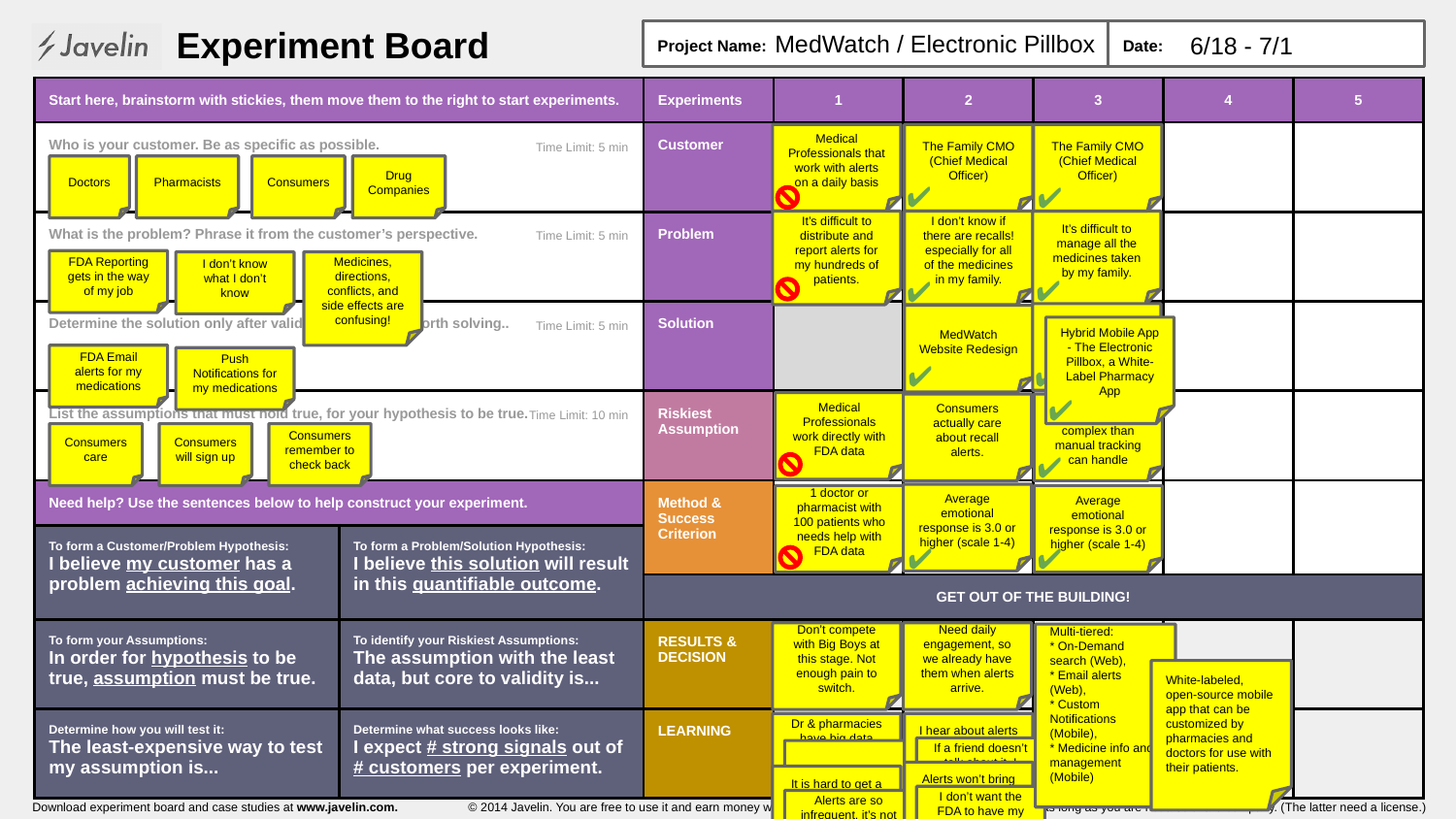

# MedWatch / Electronic Pillbox
6/18 - 7/1
Medical Professionals that work with alerts on a daily basis
The Family CMO (Chief Medical Officer)
The Family CMO (Chief Medical Officer)
Doctors
Pharmacists
Consumers
Drug Companies
✔
✔

It’s difficult to distribute and report alerts for my hundreds of patients.
I don’t know if there are recalls! especially for all of the medicines in my family.
It’s difficult to manage all the medicines taken by my family.
FDA Reporting gets in the way of my job
I don’t know what I don’t know
Medicines, directions, conflicts, and side effects are confusing!
✔
✔

MedWatch Website Redesign
MedWatch Website Redesign
Hybrid Mobile App - The Electronic Pillbox, a White-Label Pharmacy App
✔
✔
✔
FDA Email alerts for my medications
Push Notifications for my medications
✔
Medical Professionals work directly with FDA data
Consumers actually care about recall alerts.
Managing medicine is more complex than manual tracking can handle
Consumers care
Consumers will sign up
Consumers remember to check back
✔

Average emotional response is 3.0 or higher (scale 1-4)
1 doctor or pharmacist with 100 patients who needs help with FDA data
Average emotional response is 3.0 or higher (scale 1-4)
✔
✔

Don’t compete with Big Boys at this stage. Not enough pain to switch.
Need daily engagement, so we already have them when alerts arrive.
Multi-tiered:
* On-Demand search (Web),
* Email alerts (Web),
* Custom Notifications (Mobile),
* Medicine info and management (Mobile)
White-labeled, open-source mobile app that can be customized by pharmacies and doctors for use with their patients.
Dr & pharmacies have big data systems that dominate this market
I hear about alerts on the news, but I don’t know if I hear all the alerts.
If a friend doesn’t talk about it, I don’t if this impacts me or not.
Reporting is not difficult.
Alerts won’t bring me back to the FDA website more than once.
It is hard to get a hold of patients when alerts happen.
I don’t want the FDA to have my email address, or know what drugs I’m taking.
Alerts are so infrequent, it’s not hard to followup manually with affected patients.